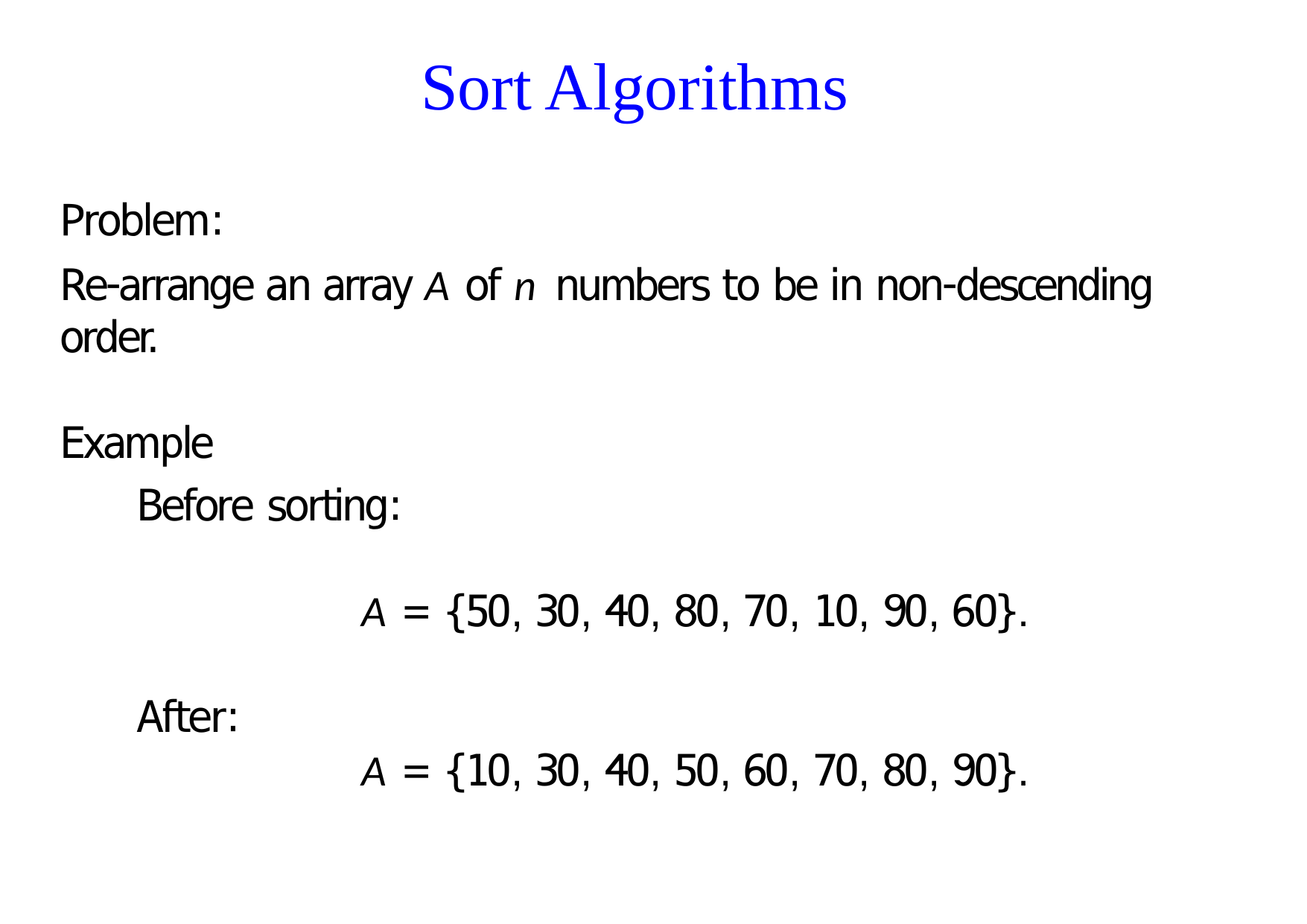

Sort Algorithms
Problem:
Re-arrange an array A of n  numbers to be in non-descending  order.

Example
Before sorting:

A = {50, 30, 40, 80, 70, 10, 90, 60}.

After:
A = {10, 30, 40, 50, 60, 70, 80, 90}.